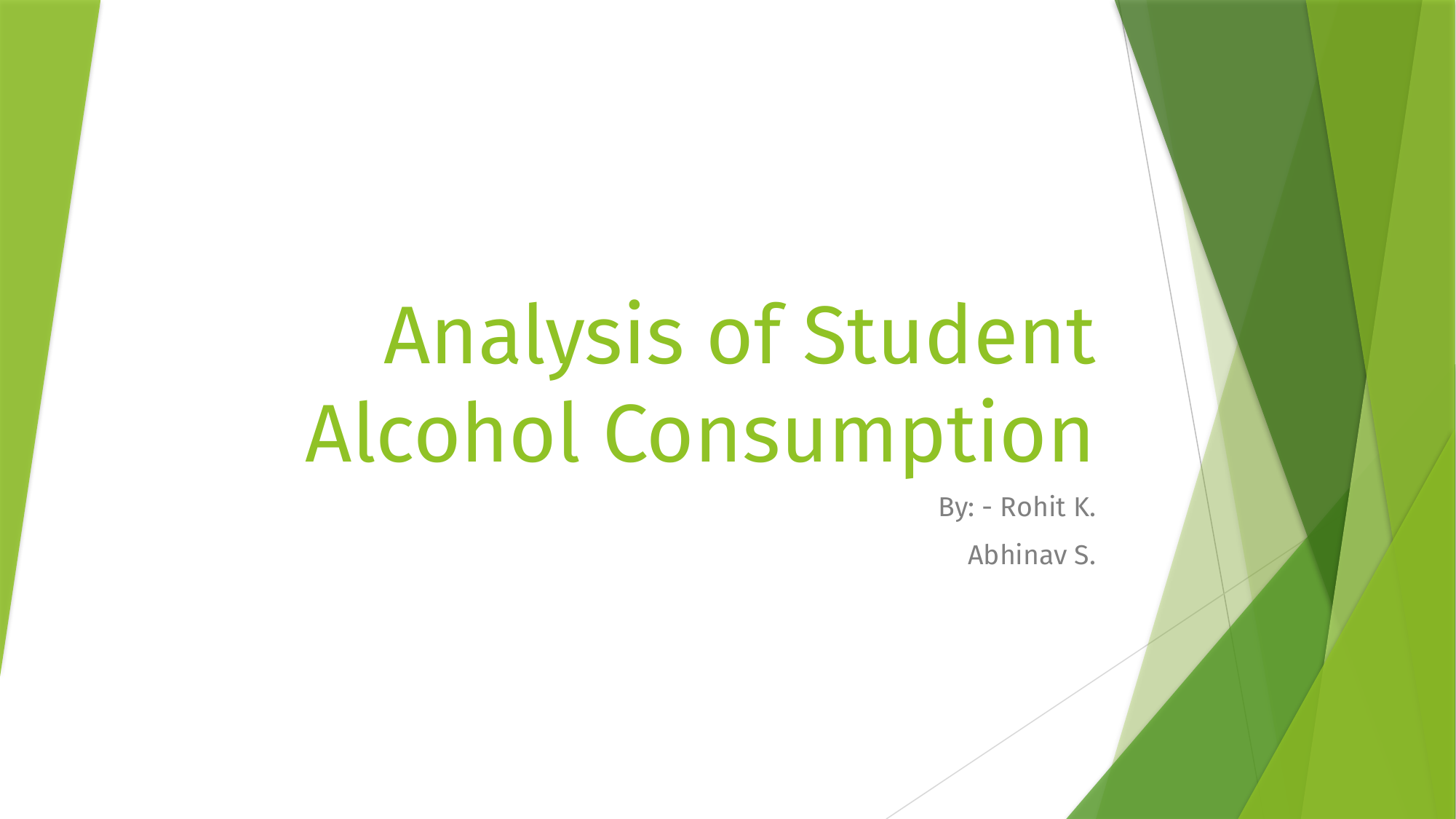

# Analysis of Student Alcohol Consumption
By: - Rohit K.
Abhinav S.